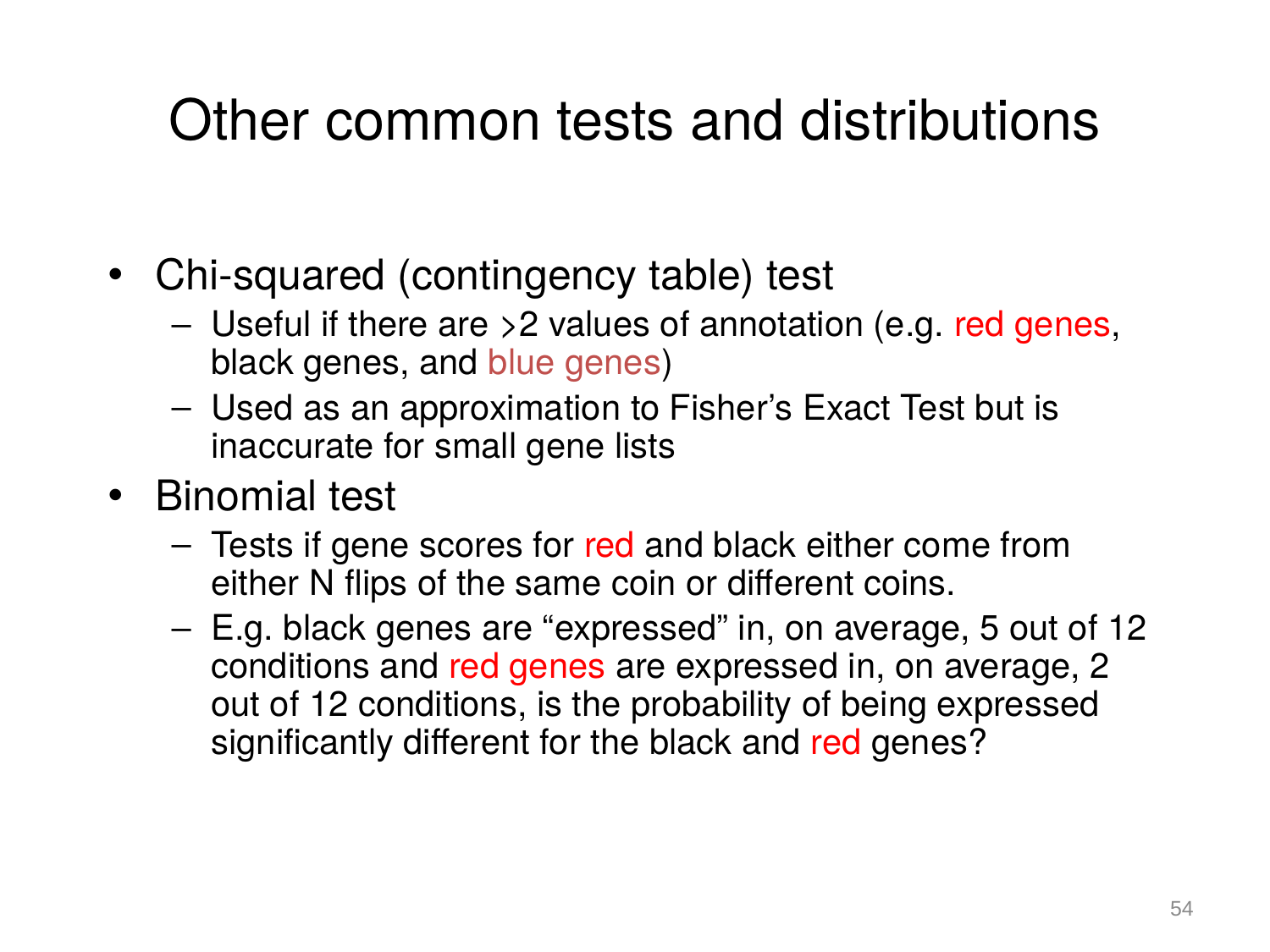

# Other common tests and distributions
Chi-squared (contingency table) test
Useful if there are >2 values of annotation (e.g. red genes, black genes, and blue genes)
Used as an approximation to Fisher’s Exact Test but is inaccurate for small gene lists
Binomial test
Tests if gene scores for red and black either come from either N flips of the same coin or different coins.
E.g. black genes are “expressed” in, on average, 5 out of 12 conditions and red genes are expressed in, on average, 2 out of 12 conditions, is the probability of being expressed significantly different for the black and red genes?
54